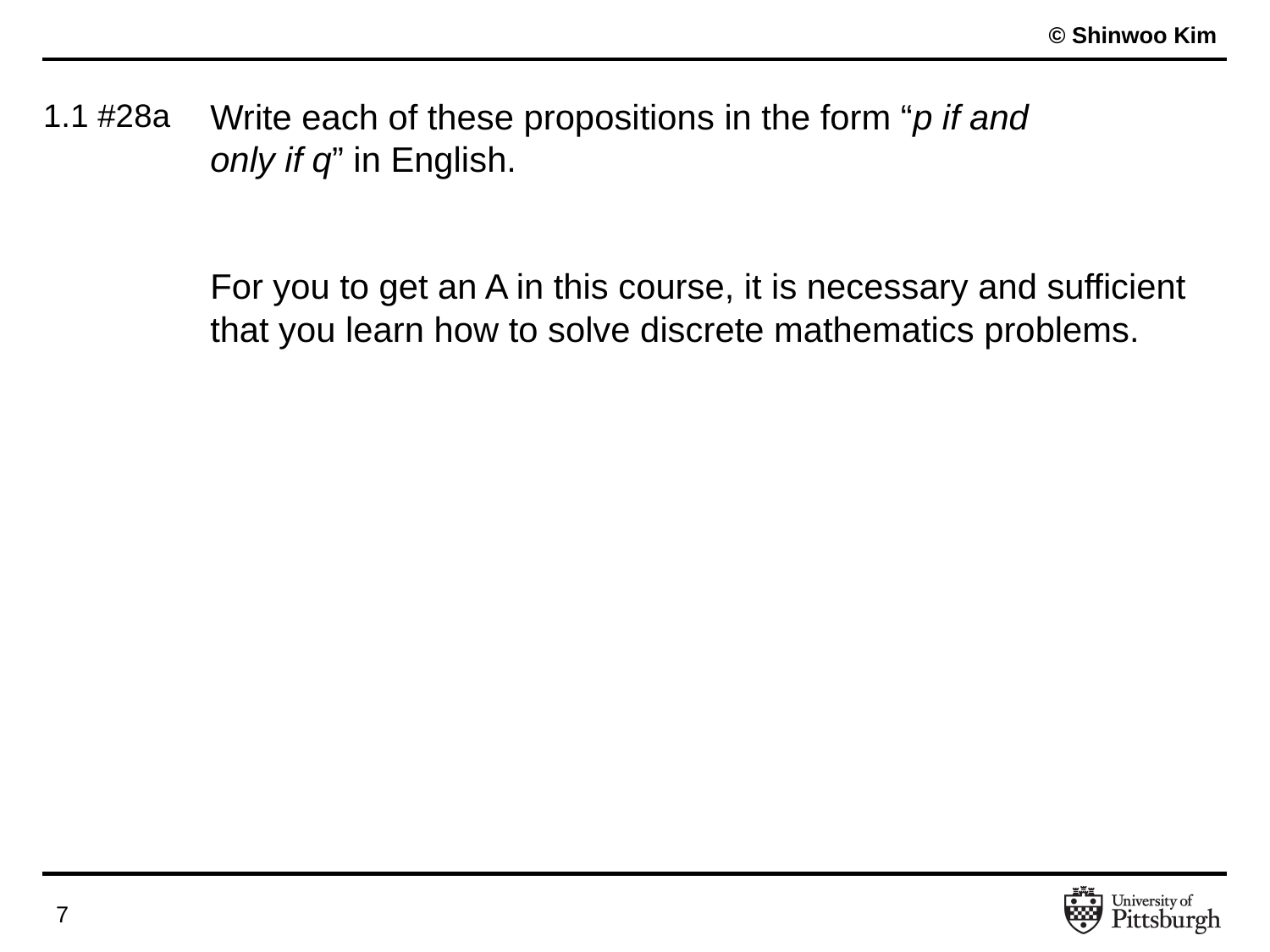

# 1.1 #28a
Write each of these propositions in the form “p if and
only if q” in English.

For you to get an A in this course, it is necessary and sufficient that you learn how to solve discrete mathematics problems.

7